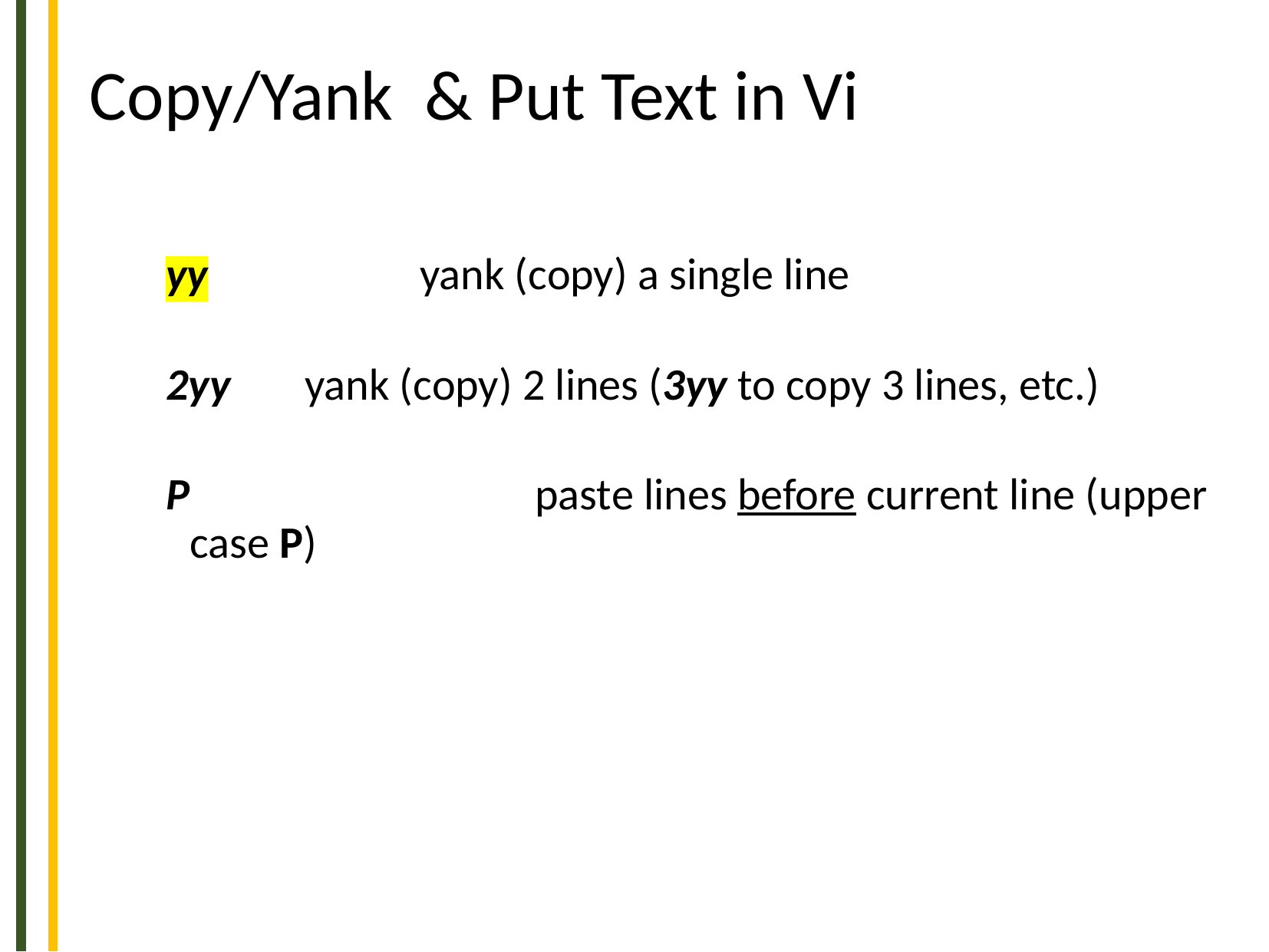

# Copy/Yank  & Put Text in Vi
yy		yank (copy) a single line

2yy	yank (copy) 2 lines (3yy to copy 3 lines, etc.)

P			paste lines before current line (upper case P)